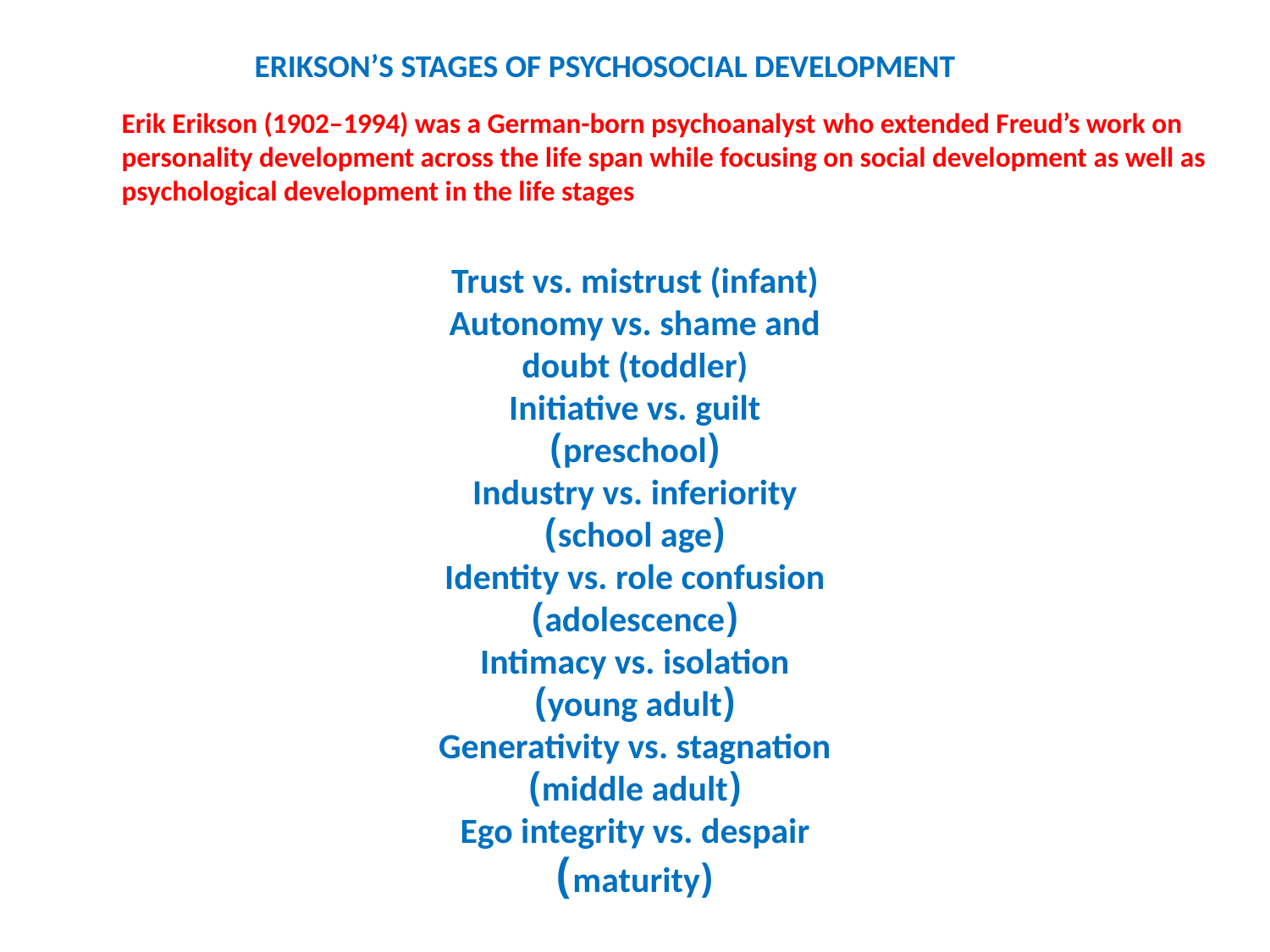

ERIKSON’S STAGES OF PSYCHOSOCIAL DEVELOPMENT

Trust vs. mistrust (infant)
Autonomy vs. shame and
doubt (toddler)
Initiative vs. guilt
(preschool)
Industry vs. inferiority
(school age)
Identity vs. role confusion
(adolescence)
Intimacy vs. isolation
(young adult)
Generativity vs. stagnation
(middle adult)
Ego integrity vs. despair
(maturity)
Erik Erikson (1902–1994) was a German-born psychoanalyst who extended Freud’s work on personality development across the life span while focusing on social development as well as psychological development in the life stages